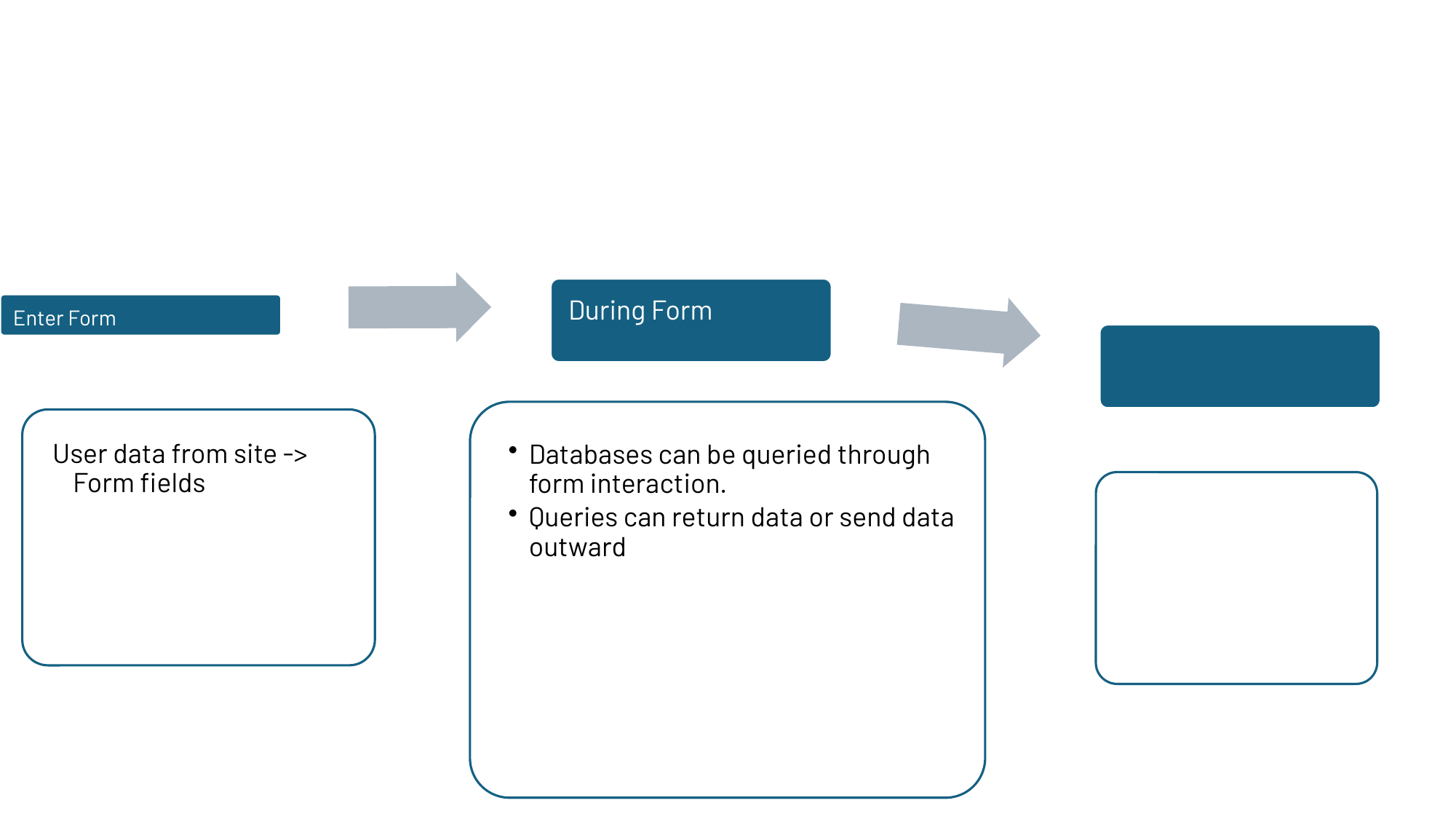

#
Enter Form
User data from site -> Form fields

During Form
Databases can be queried through form interaction.
Queries can return data or send data outward